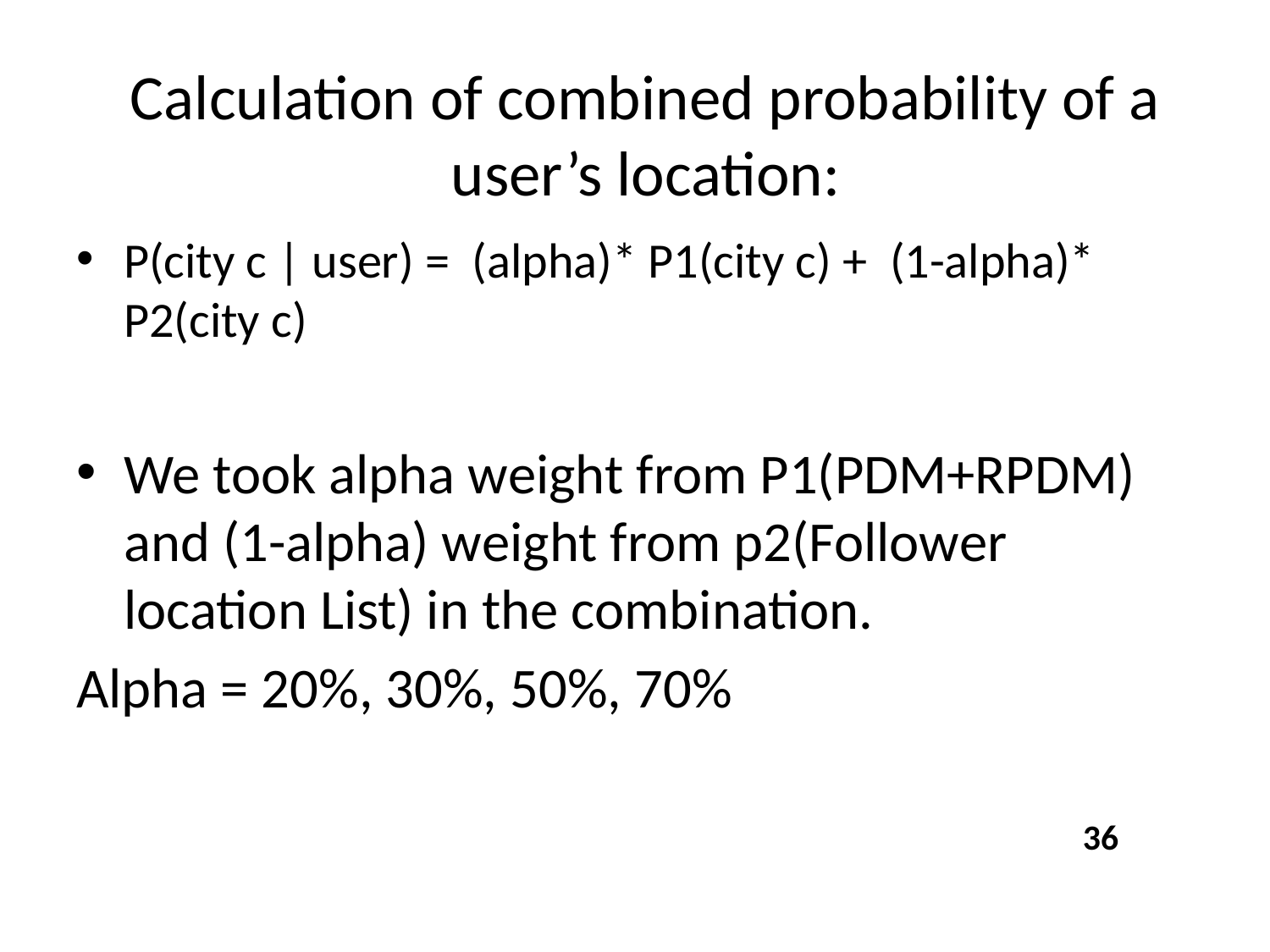

# Calculation of combined probability of a user’s location:
P(city c | user) =  (alpha)* P1(city c) +  (1-alpha)* P2(city c)

We took alpha weight from P1(PDM+RPDM) and (1-alpha) weight from p2(Follower location List) in the combination.
Alpha = 20%, 30%, 50%, 70%
36